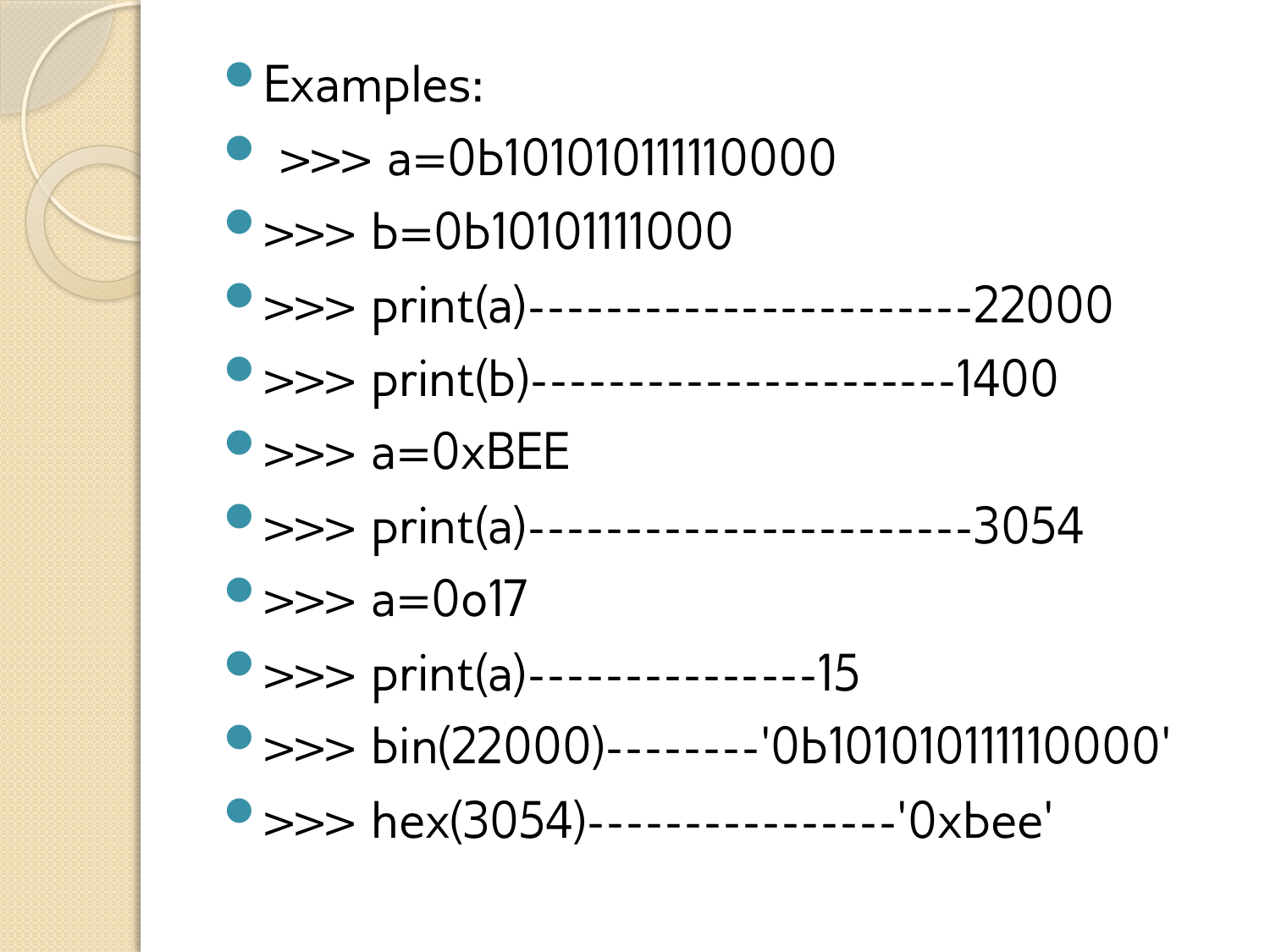

Examples:
 >>> a=0b101010111110000
>>> b=0b10101111000
>>> print(a)-----------------------22000
>>> print(b)----------------------1400
>>> a=0xBEE
>>> print(a)-----------------------3054
>>> a=0o17
>>> print(a)---------------15
>>> bin(22000)--------'0b101010111110000'
>>> hex(3054)----------------'0xbee'